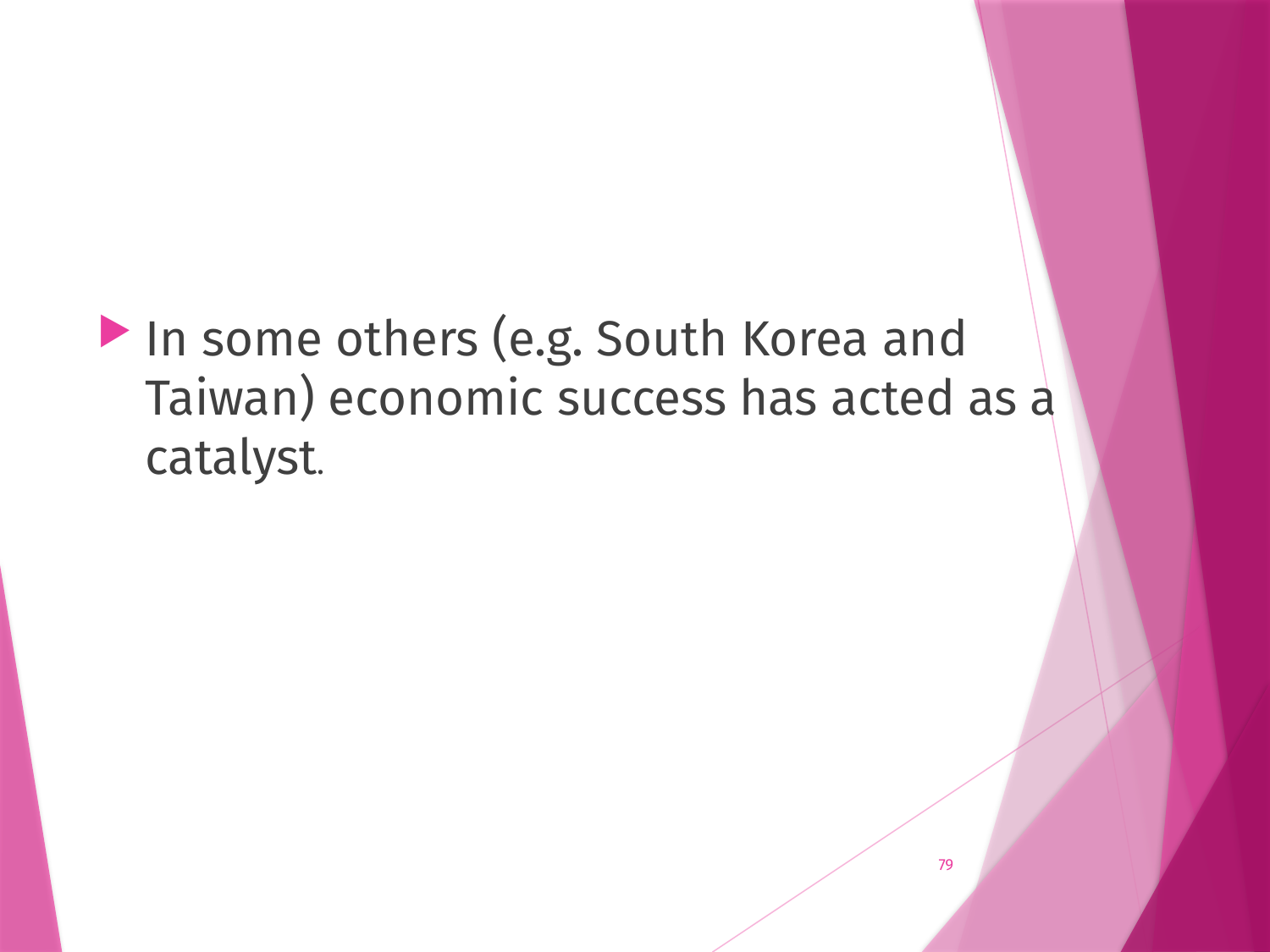

#
In some others (e.g. South Korea and Taiwan) economic success has acted as a catalyst.
79